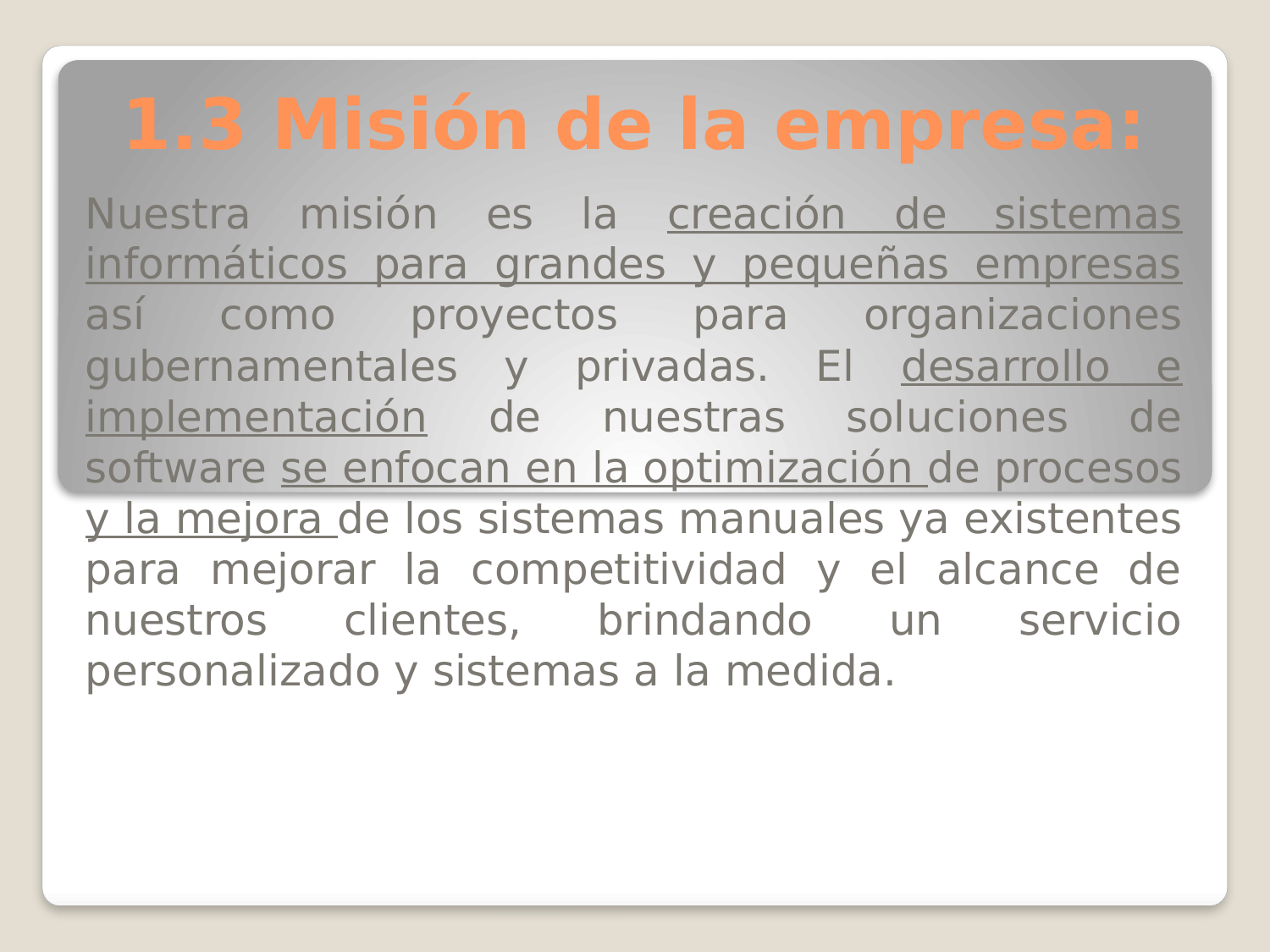

# 1.3 Misión de la empresa:
Nuestra misión es la creación de sistemas informáticos para grandes y pequeñas empresas así como proyectos para organizaciones gubernamentales y privadas. El desarrollo e implementación de nuestras soluciones de software se enfocan en la optimización de procesos y la mejora de los sistemas manuales ya existentes para mejorar la competitividad y el alcance de nuestros clientes, brindando un servicio personalizado y sistemas a la medida.